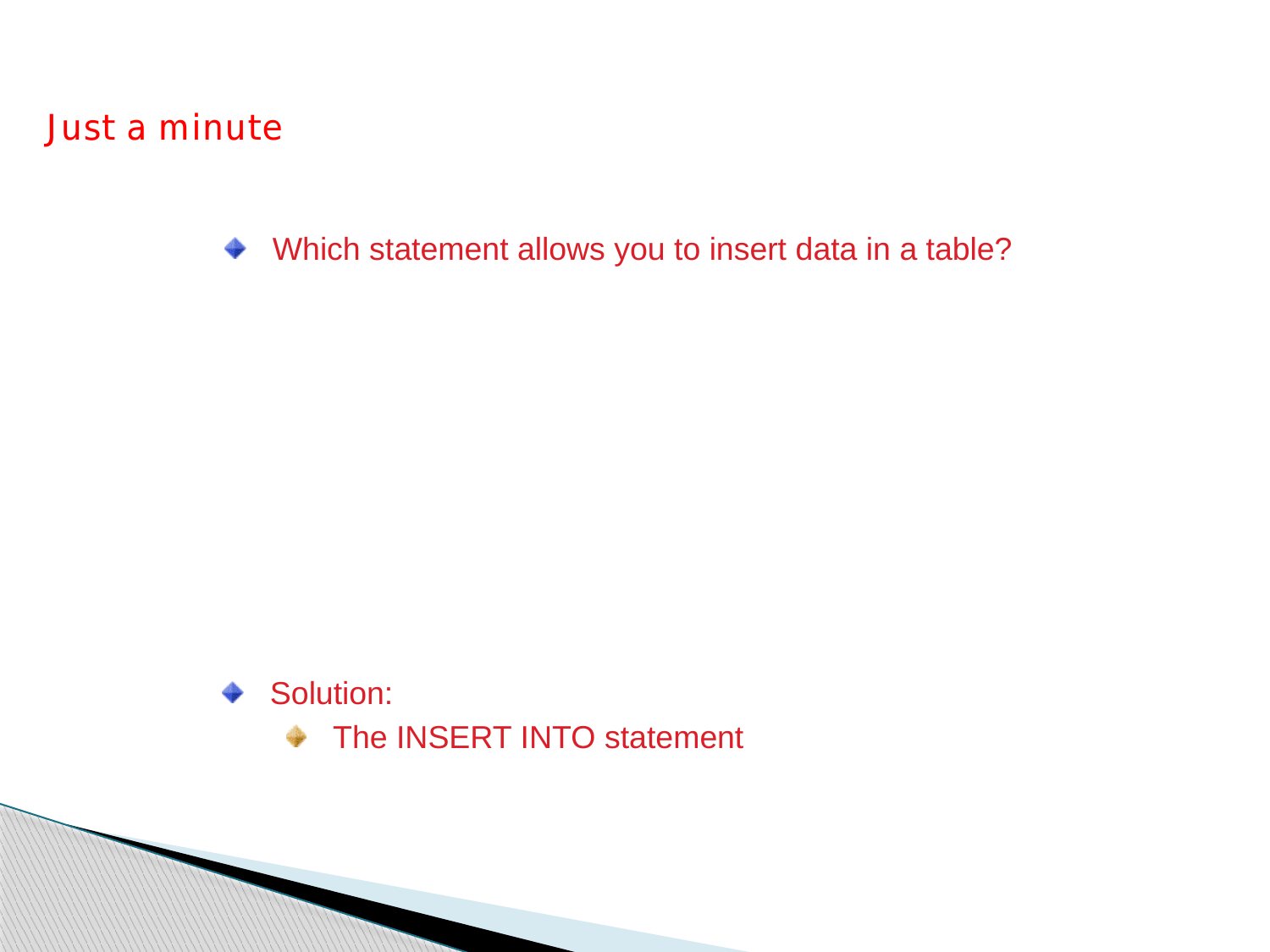

Just a minute
Which statement allows you to insert data in a table?
Solution:
The INSERT INTO statement